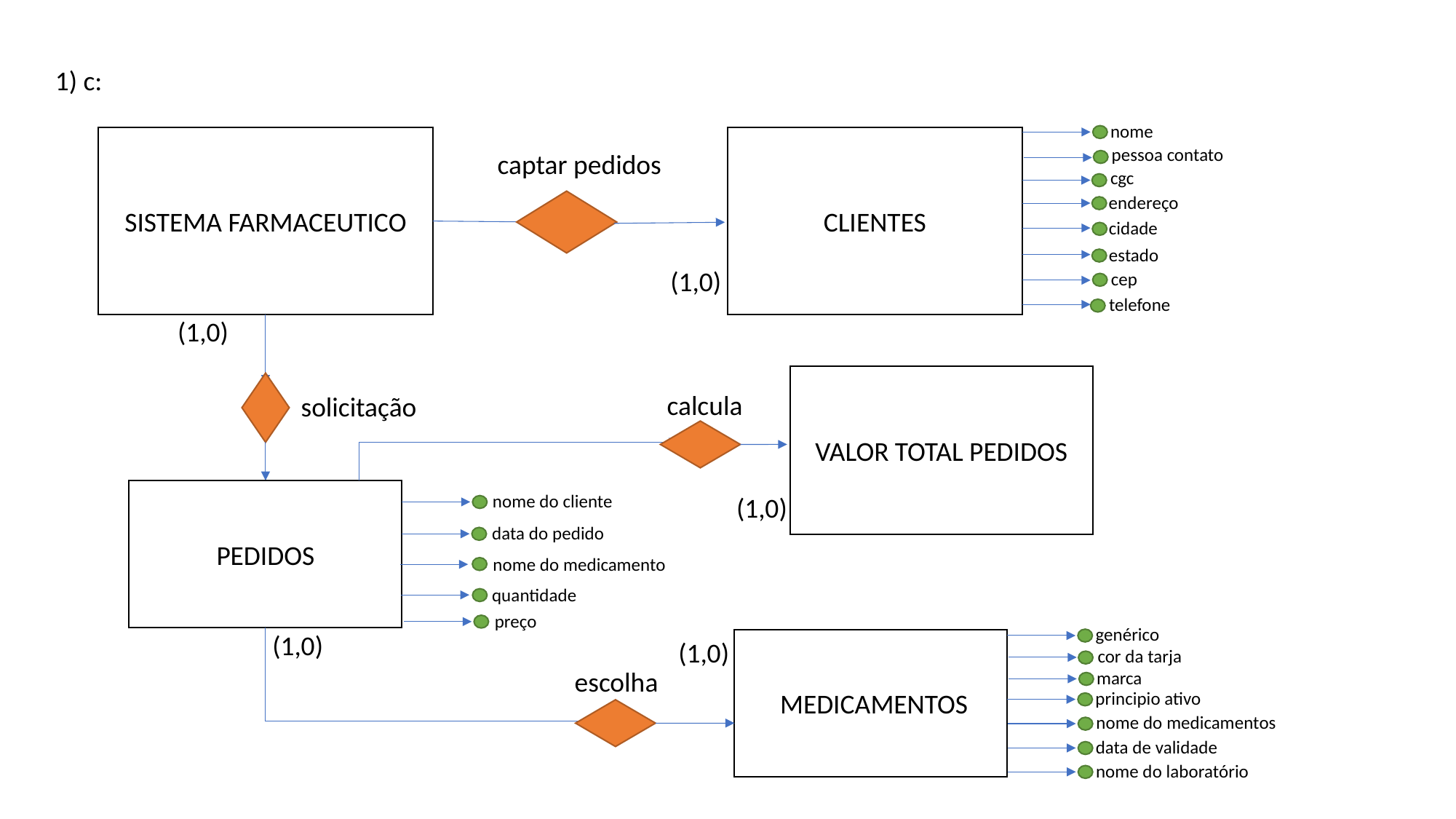

1) c:
nome

CLIENTES
SISTEMA FARMACEUTICO
pessoa contato
captar pedidos

cgc

endereço

cidade

estado

(1,0)
cep

telefone

(1,0)
VALOR TOTAL PEDIDOS

calcula
solicitação

PEDIDOS
nome do cliente
(1,0)

data do pedido

nome do medicamento

quantidade

preço

genérico
(1,0)

 MEDICAMENTOS
(1,0)
cor da tarja

escolha
marca

principio ativo

nome do medicamentos

data de validade

nome do laboratório